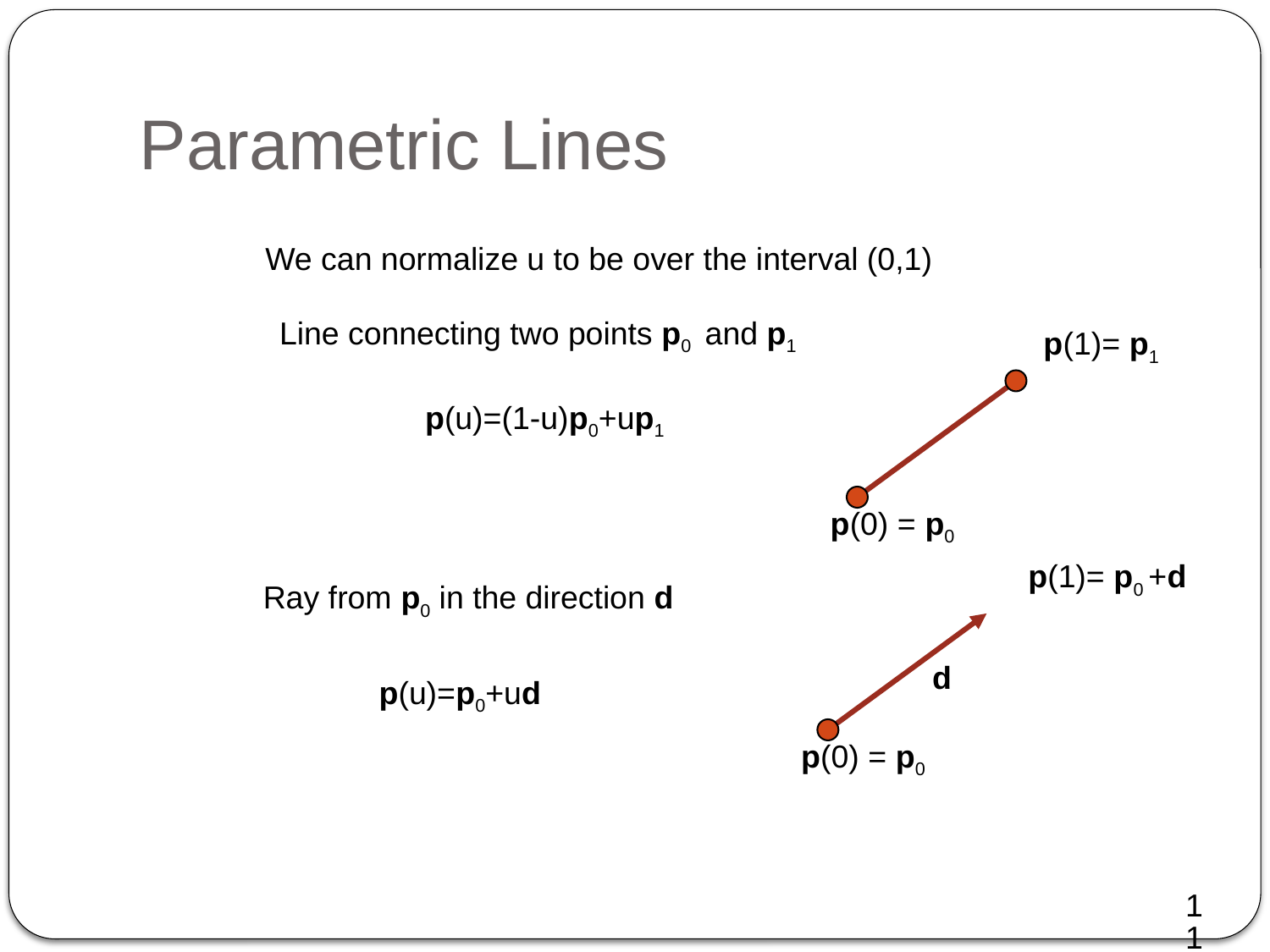

# Parametric Lines
We can normalize u to be over the interval (0,1)
Line connecting two points p0  and p1
p(1)= p1

p(u)=(1-u)p0+up1

p(0) = p0
p(1)= p0 +d
Ray from p0 in the direction d

d

p(u)=p0+ud

p(0) = p0
11